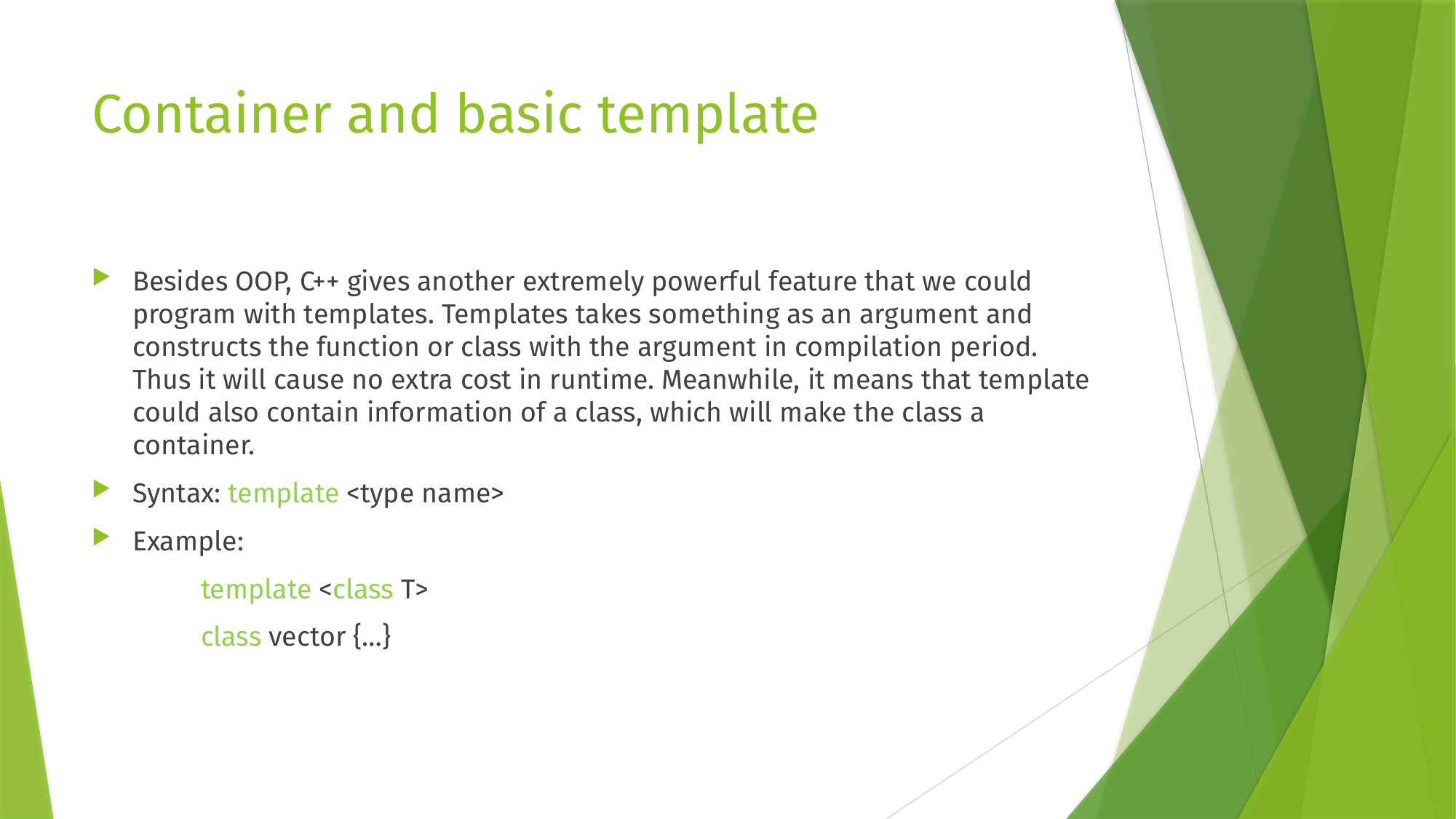

# Container and basic template
Besides OOP, C++ gives another extremely powerful feature that we could program with templates. Templates takes something as an argument and constructs the function or class with the argument in compilation period. Thus it will cause no extra cost in runtime. Meanwhile, it means that template could also contain information of a class, which will make the class a container.
Syntax: template <type name>
Example:
	template <class T>
	class vector {…}